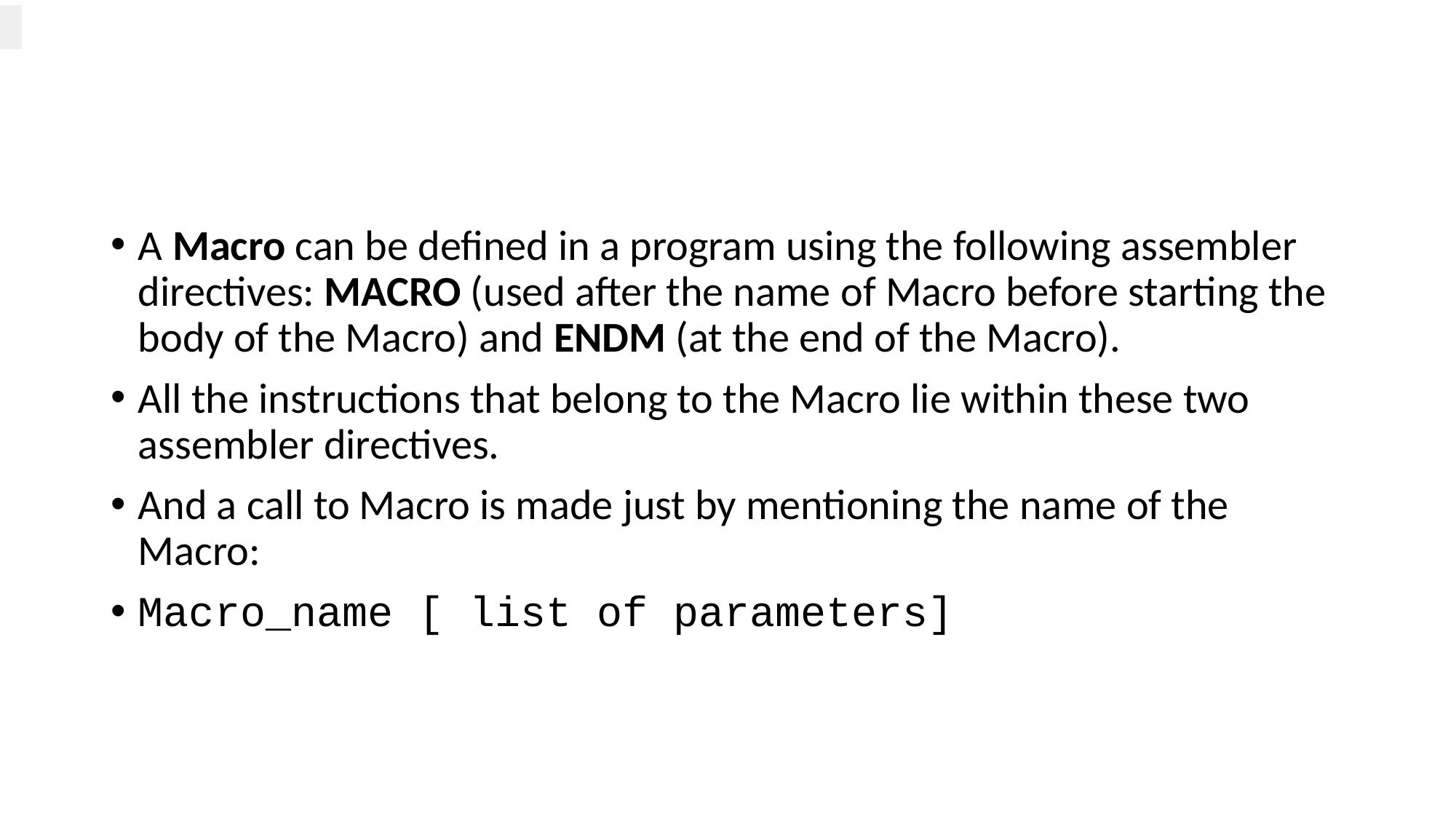

#
A Macro can be defined in a program using the following assembler directives: MACRO (used after the name of Macro before starting the body of the Macro) and ENDM (at the end of the Macro).
All the instructions that belong to the Macro lie within these two assembler directives.
And a call to Macro is made just by mentioning the name of the Macro:
Macro_name [ list of parameters]